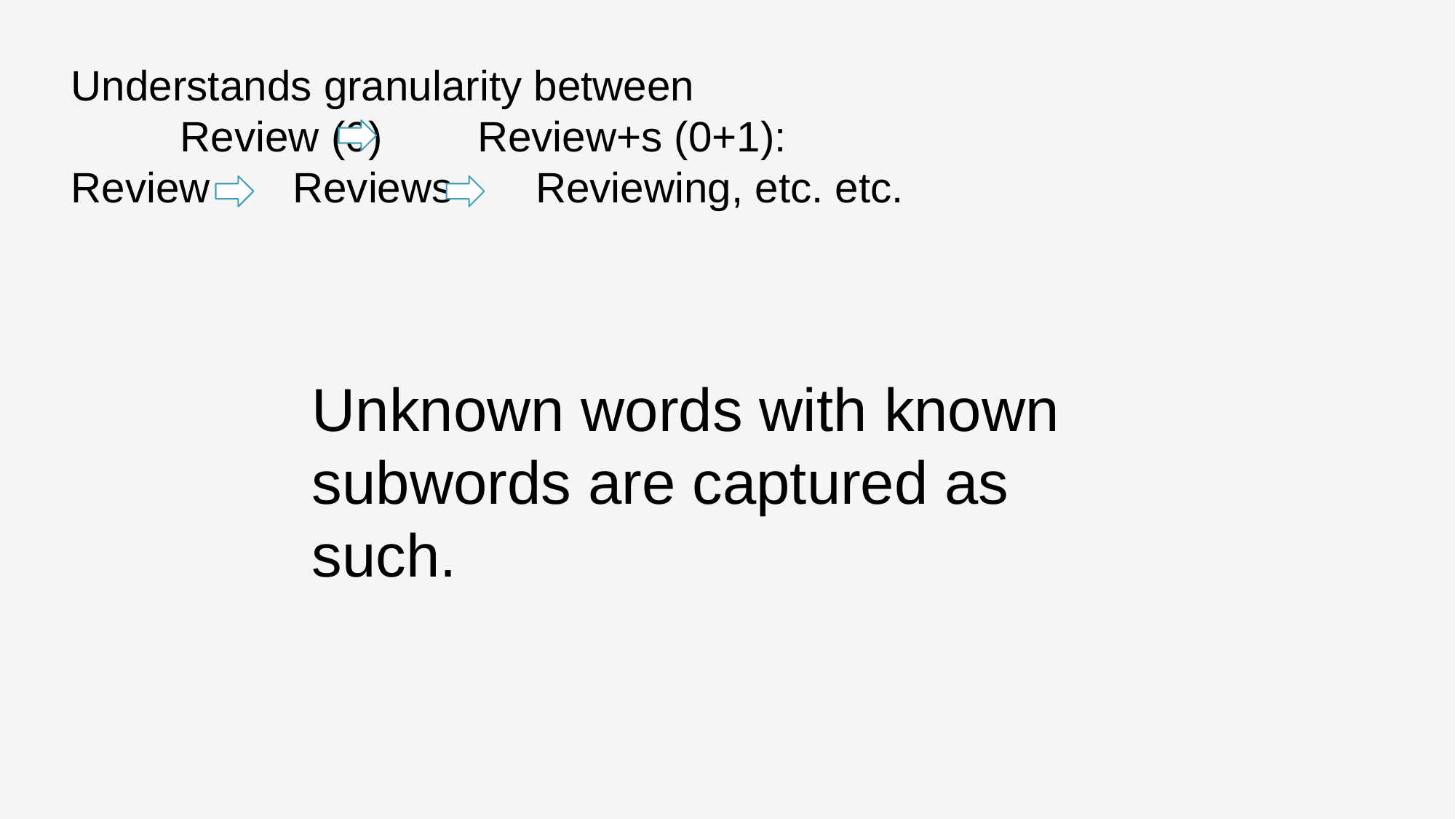

Understands granularity between
	Review (0)        Review+s (0+1):
Review       Reviews       Reviewing, etc. etc.
22

Unknown words with known subwords are captured as such.